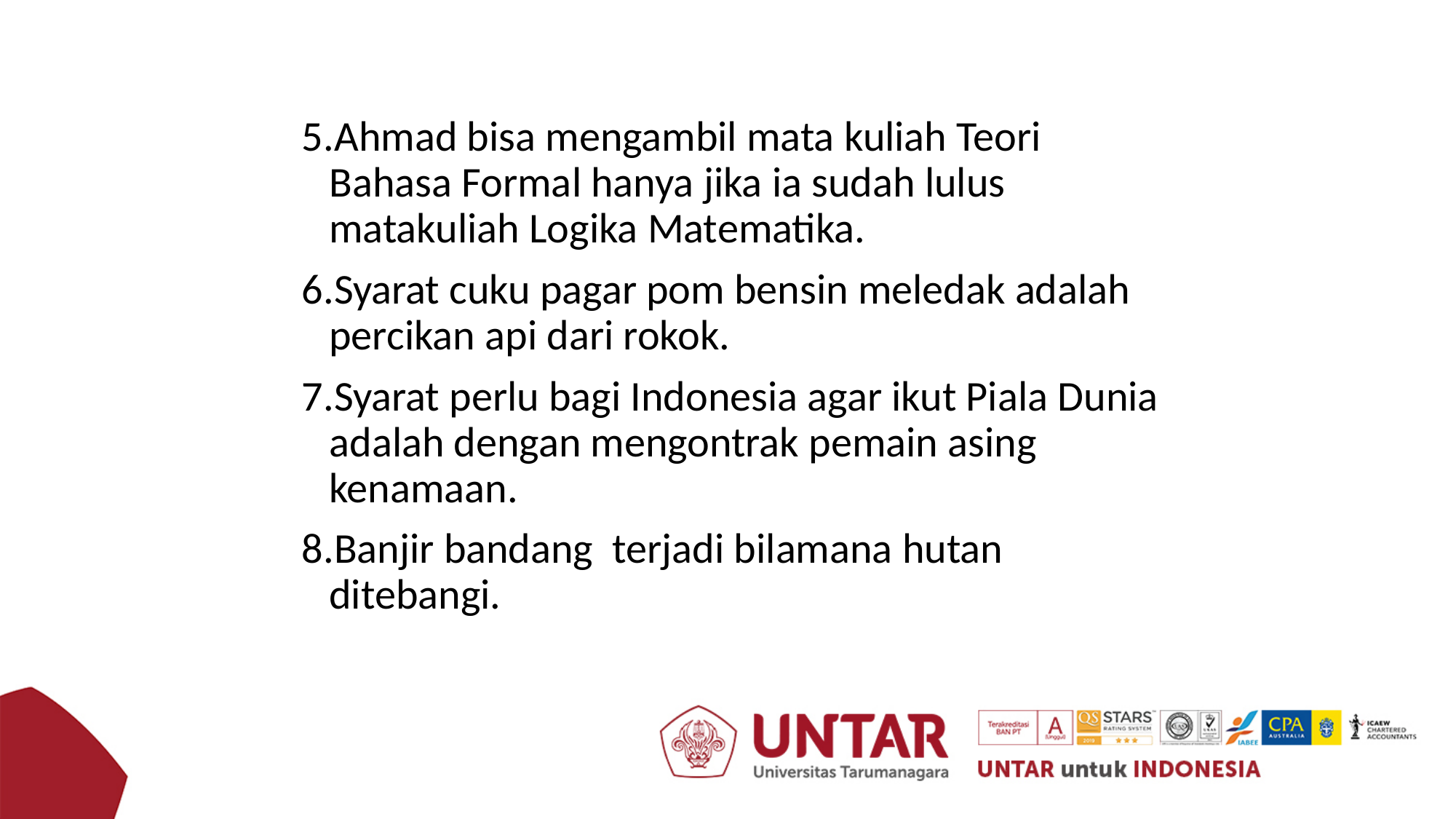

# 5.Ahmad bisa mengambil mata kuliah Teori Bahasa Formal hanya jika ia sudah lulus matakuliah Logika Matematika.
6.Syarat cuku pagar pom bensin meledak adalah percikan api dari rokok.
7.Syarat perlu bagi Indonesia agar ikut Piala Dunia adalah dengan mengontrak pemain asing kenamaan.
8.Banjir bandang  terjadi bilamana hutan ditebangi.